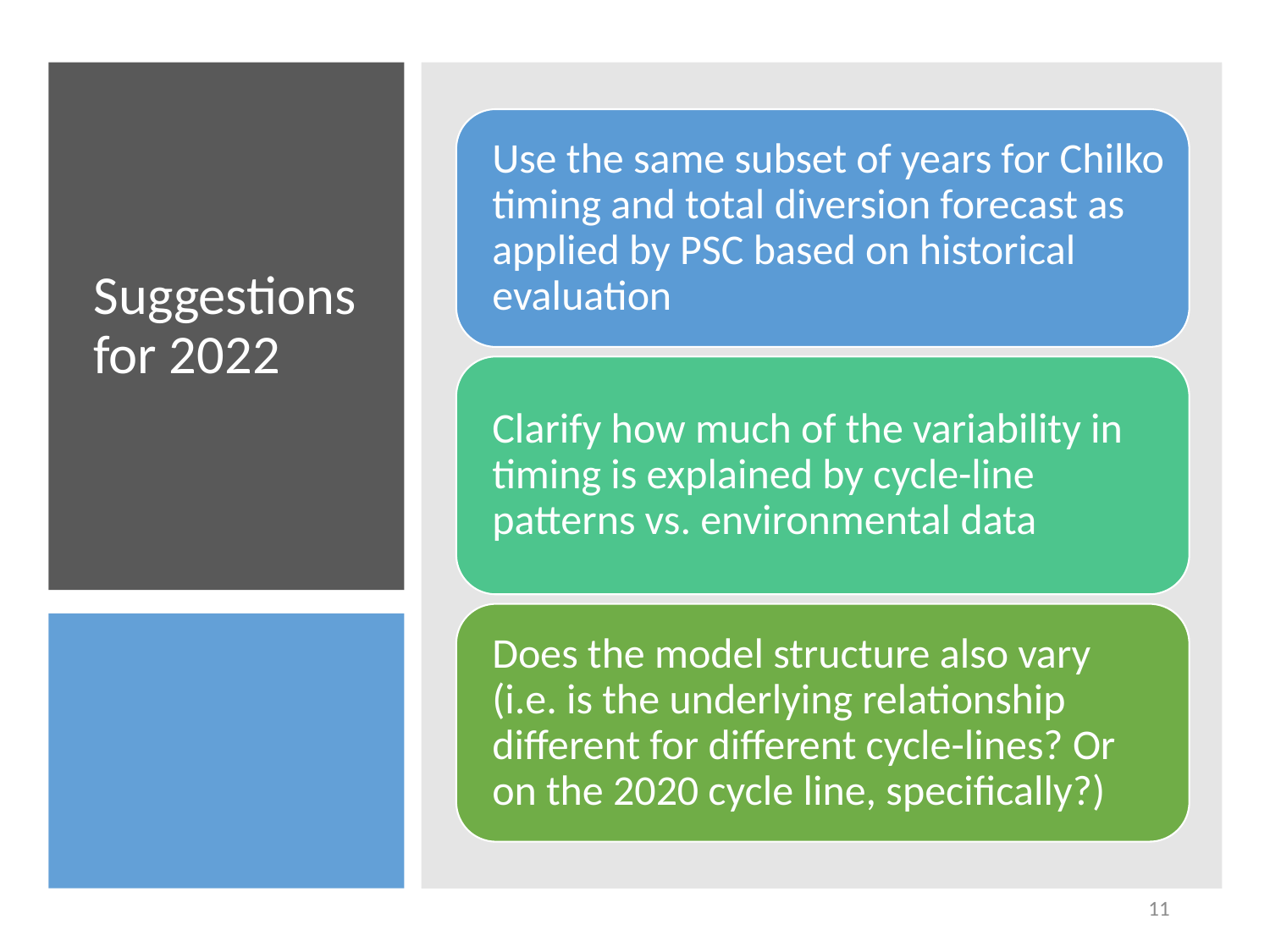

Use the same subset of years for Chilko timing and total diversion forecast as applied by PSC based on historical evaluation
Clarify how much of the variability in timing is explained by cycle-line patterns vs. environmental data
Does the model structure also vary (i.e. is the underlying relationship different for different cycle-lines? Or on the 2020 cycle line, specifically?)
# Suggestions for 2022

11